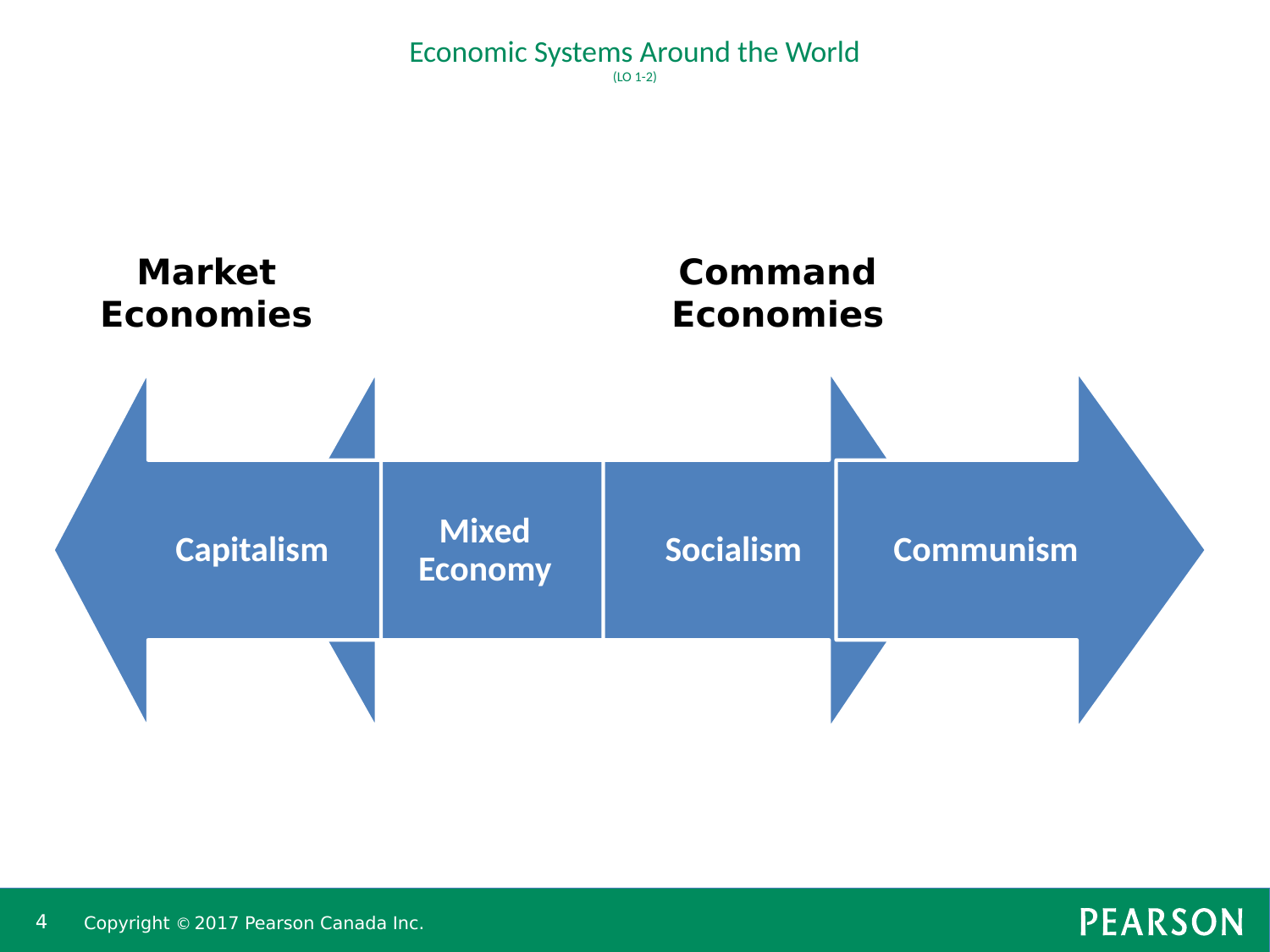

Economic Systems Around the World
(LO 1-2)
Market Economies
Command Economies
Capitalism
Mixed Economy
Socialism
Communism